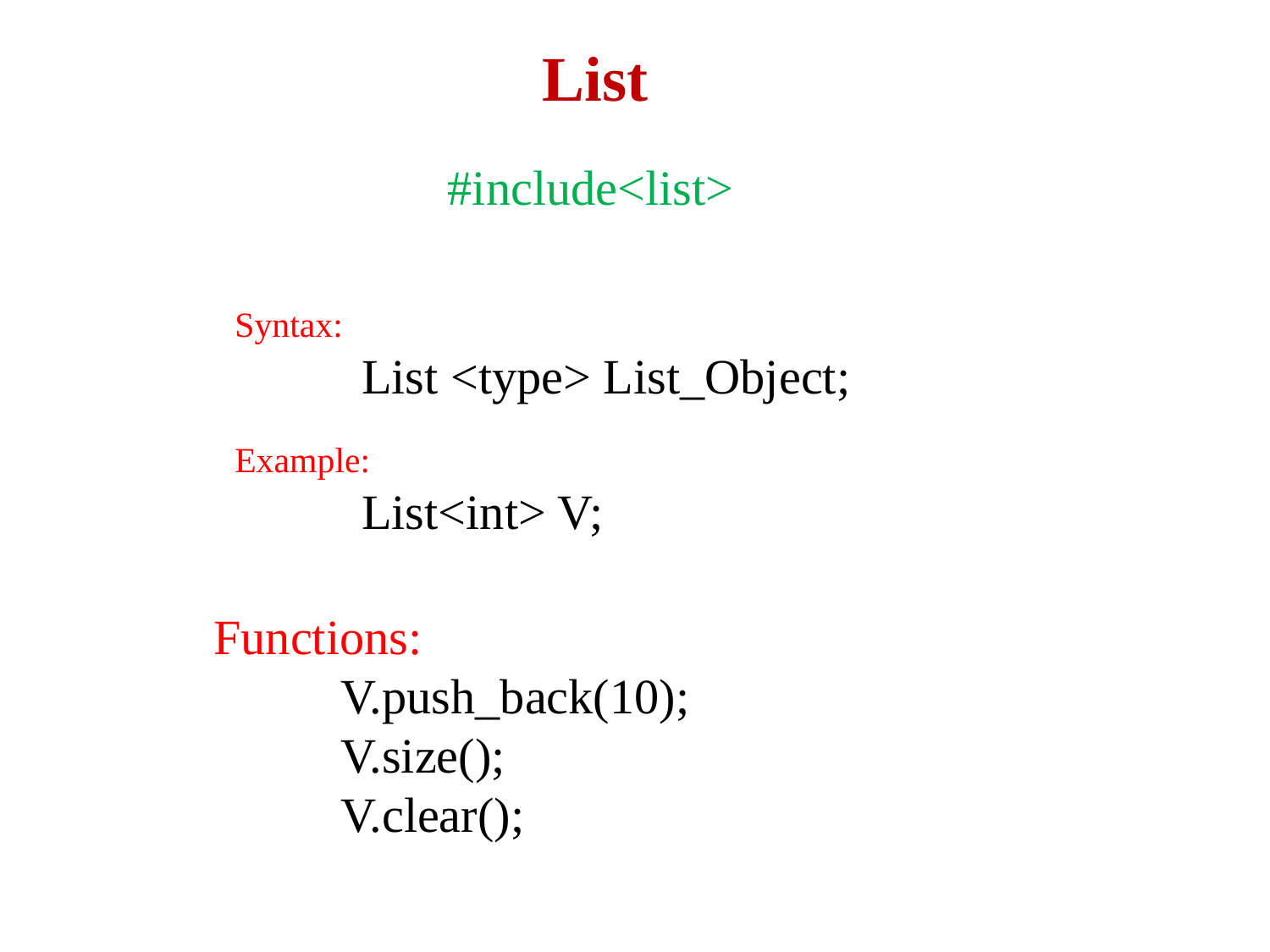

List
#include<list>
Syntax:
	List <type> List_Object;

Example:
	List<int> V;

Functions:
	V.push_back(10);
	V.size();
	V.clear();